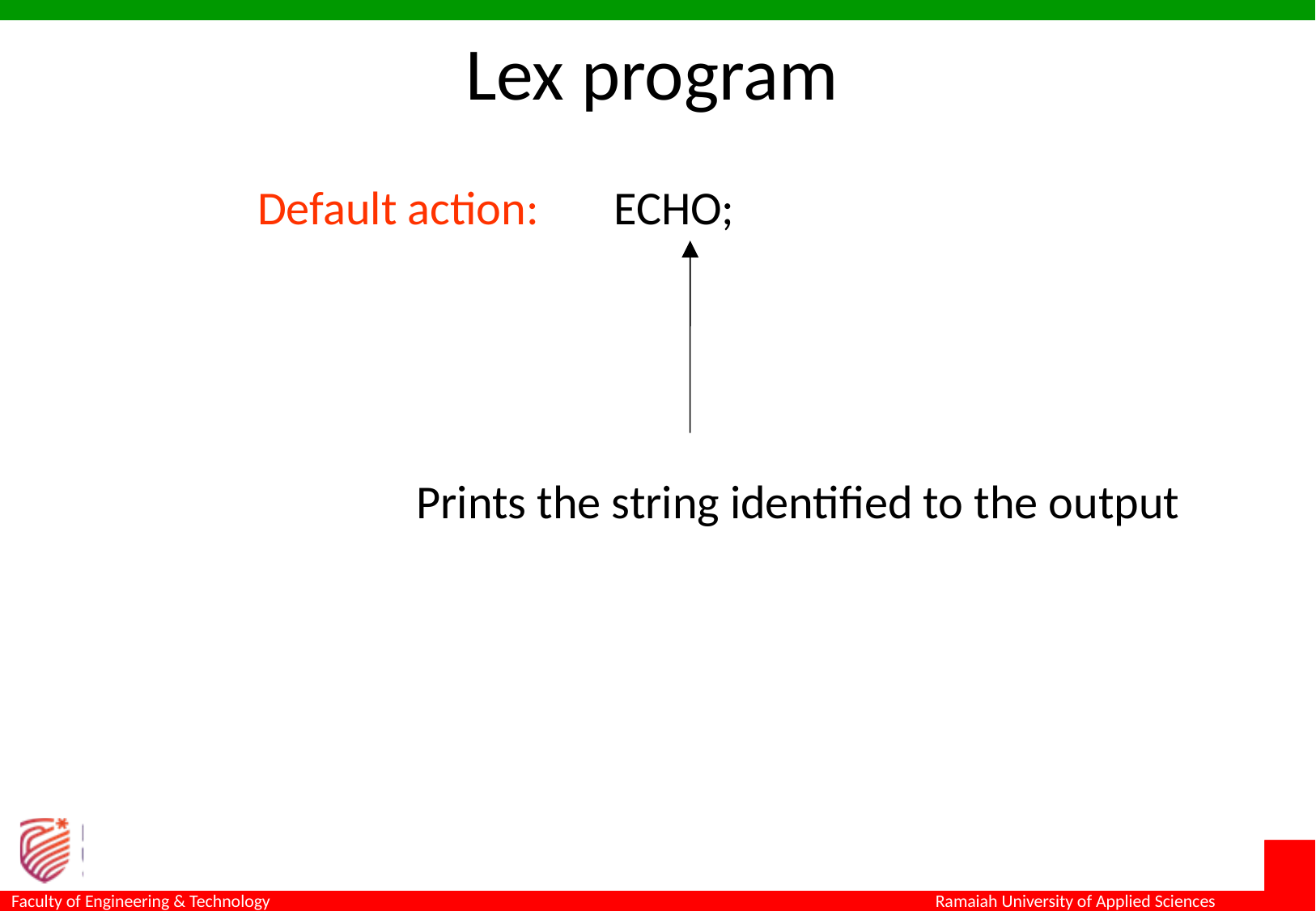

Lex program
Default action:       ECHO;

Prints the string identified to the output